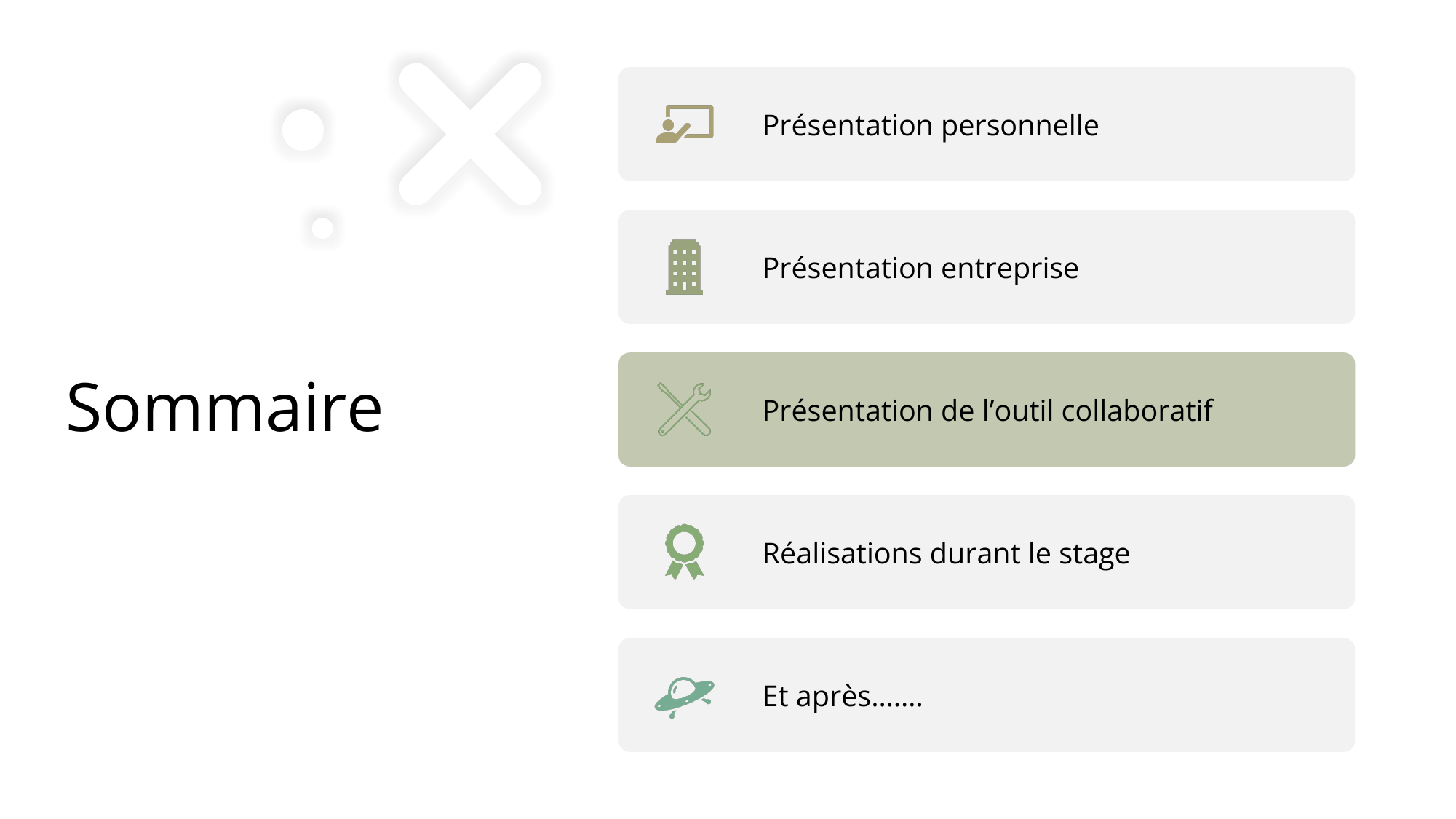

# Sommaire
Présentation personnelle
Présentation entreprise
Présentation de l’outil collaboratif
Réalisations durant le stage
Et après…….